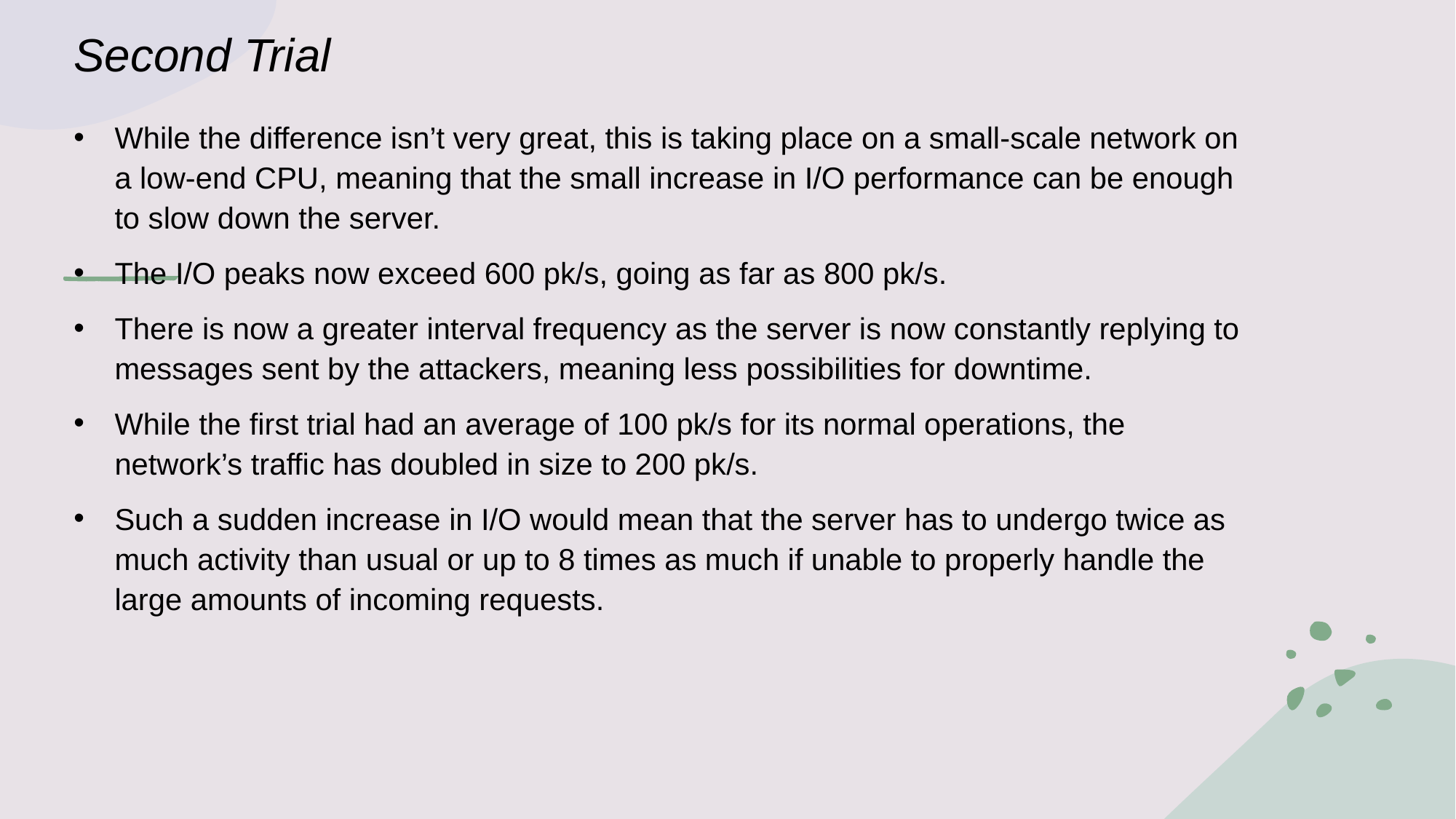

# Second Trial
While the difference isn’t very great, this is taking place on a small-scale network on a low-end CPU, meaning that the small increase in I/O performance can be enough to slow down the server.
The I/O peaks now exceed 600 pk/s, going as far as 800 pk/s.
There is now a greater interval frequency as the server is now constantly replying to messages sent by the attackers, meaning less possibilities for downtime.
While the first trial had an average of 100 pk/s for its normal operations, the network’s traffic has doubled in size to 200 pk/s.
Such a sudden increase in I/O would mean that the server has to undergo twice as much activity than usual or up to 8 times as much if unable to properly handle the large amounts of incoming requests.